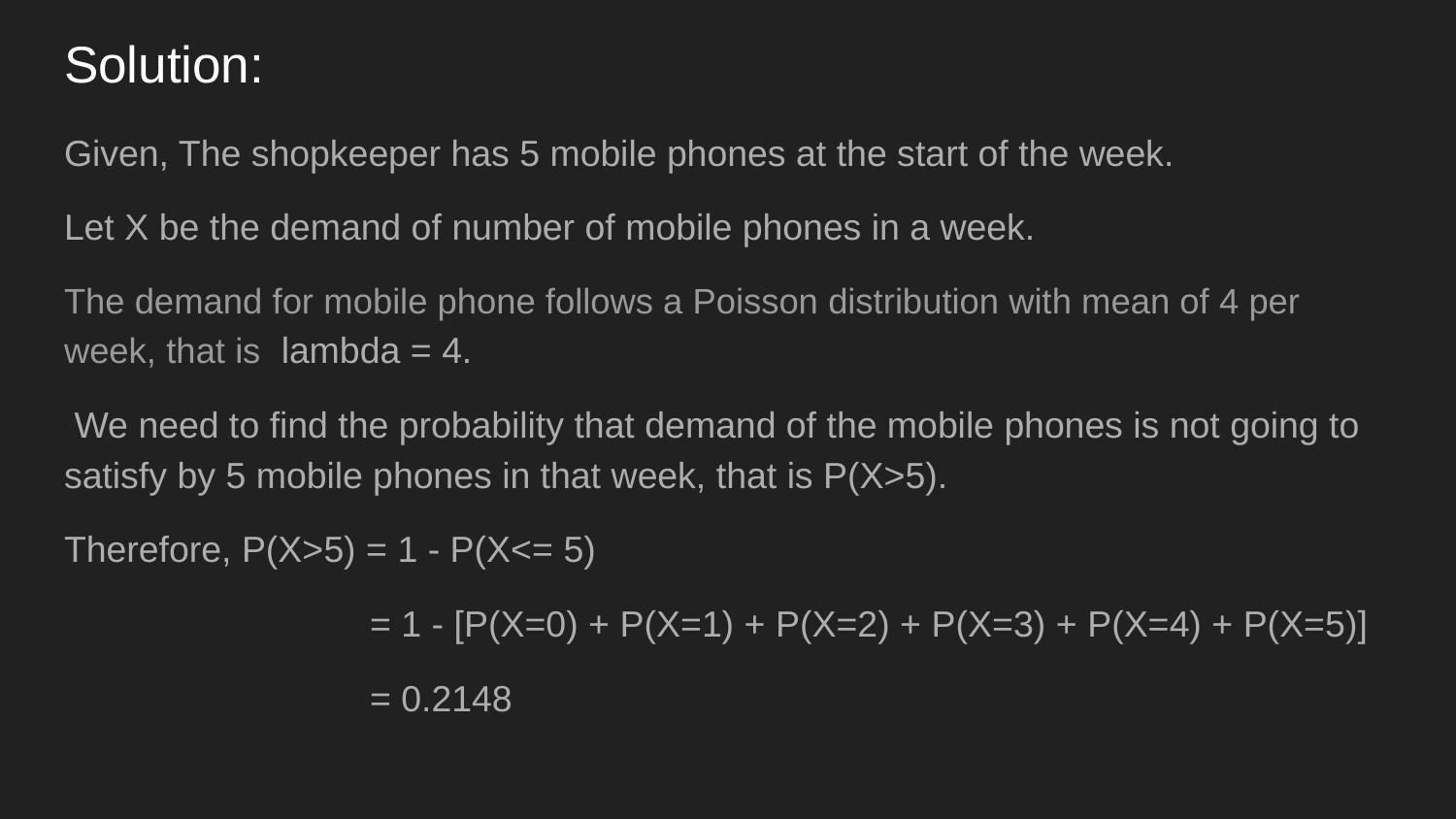

# Solution:
Given, The shopkeeper has 5 mobile phones at the start of the week.
Let X be the demand of number of mobile phones in a week.
The demand for mobile phone follows a Poisson distribution with mean of 4 per week, that is  lambda = 4.
 We need to find the probability that demand of the mobile phones is not going to satisfy by 5 mobile phones in that week, that is P(X>5).
Therefore, P(X>5) = 1 - P(X<= 5)
                              = 1 - [P(X=0) + P(X=1) + P(X=2) + P(X=3) + P(X=4) + P(X=5)]
                              = 0.2148